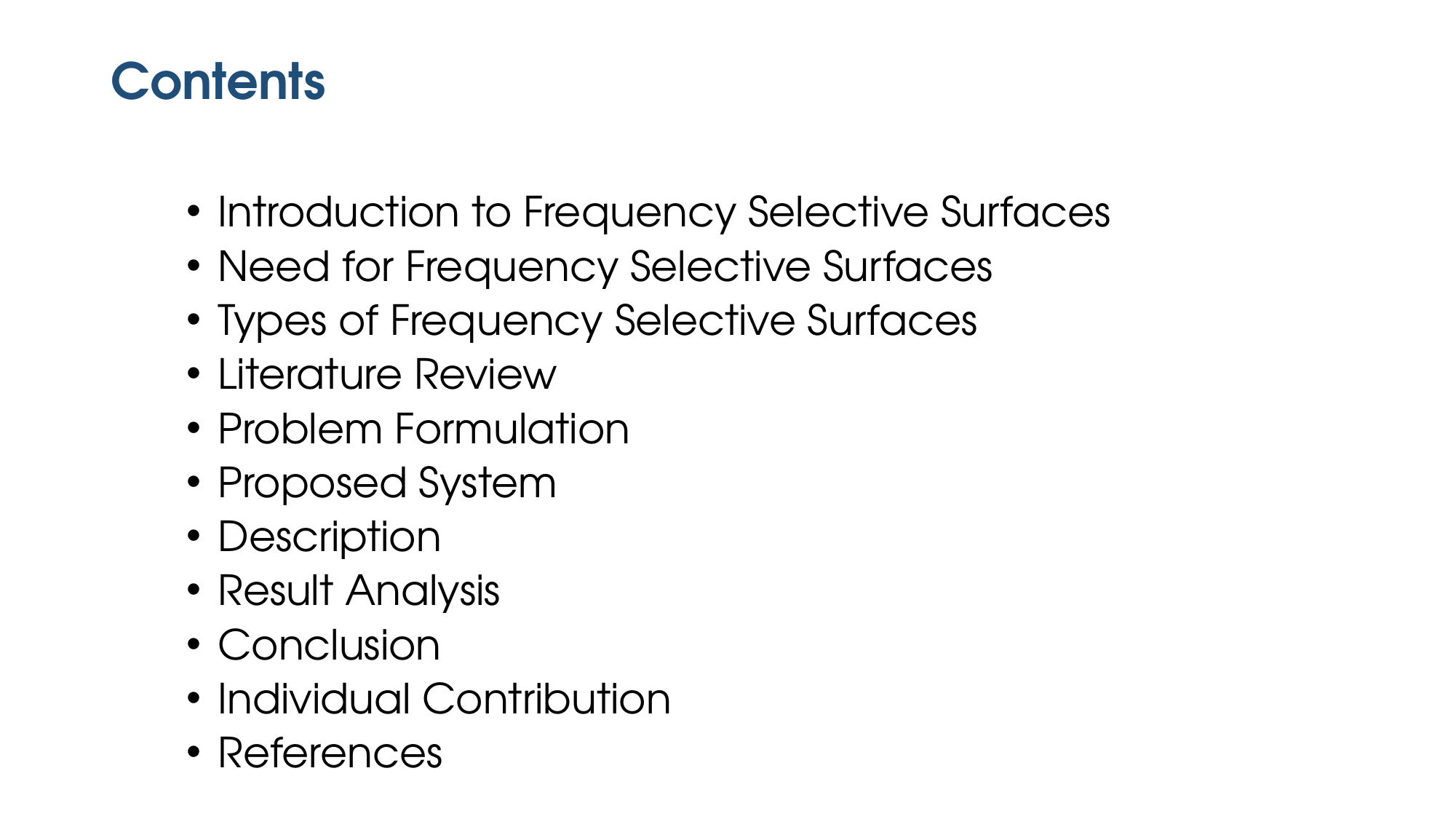

# Contents
Introduction to Frequency Selective Surfaces
Need for Frequency Selective Surfaces
Types of Frequency Selective Surfaces
Literature Review
Problem Formulation
Proposed System
Description
Result Analysis
Conclusion
Individual Contribution
References